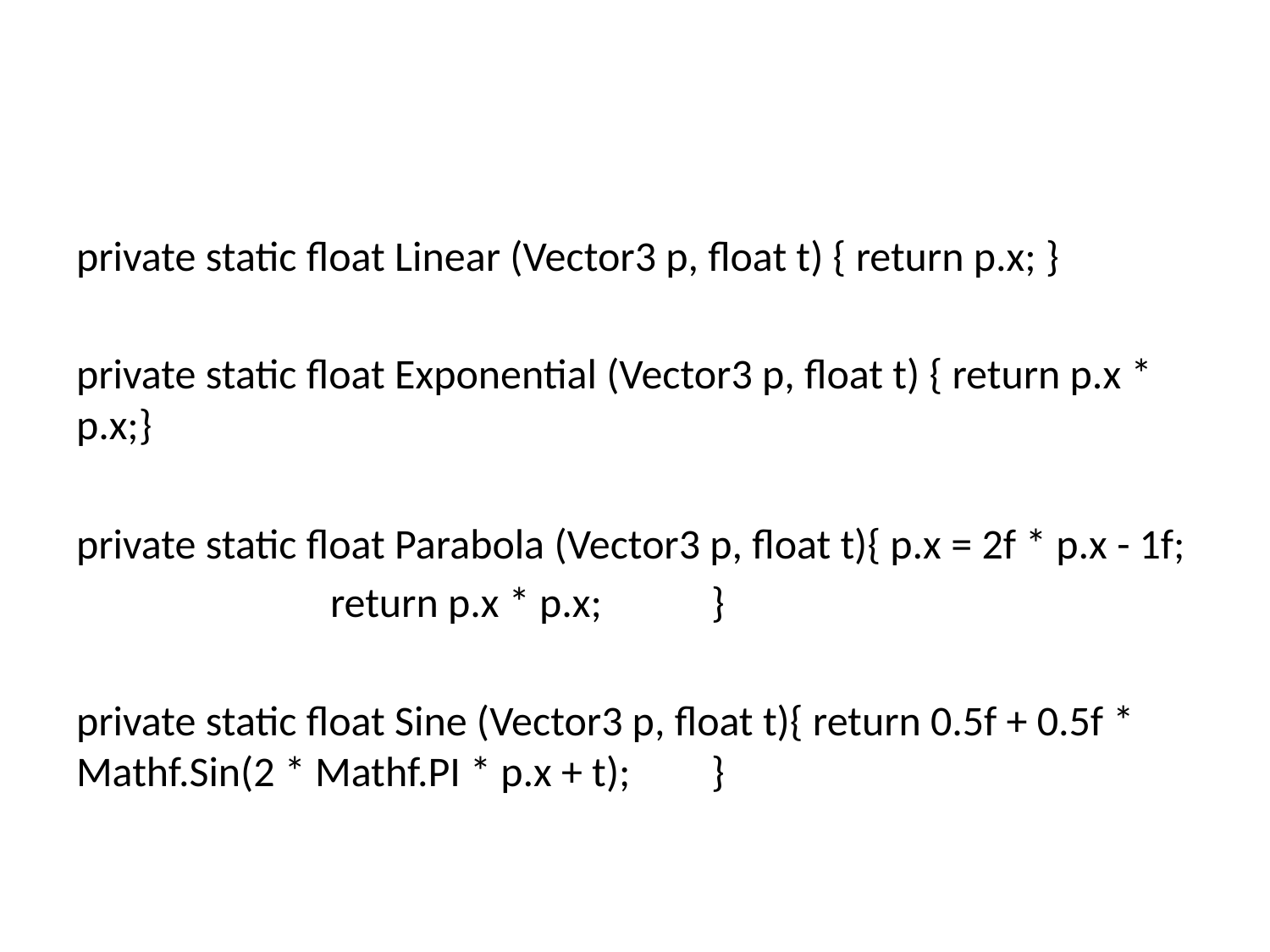

#
private static float Linear (Vector3 p, float t) { return p.x; }

private static float Exponential (Vector3 p, float t) { return p.x * p.x;}

private static float Parabola (Vector3 p, float t){ p.x = 2f * p.x - 1f;
		return p.x * p.x;	}

private static float Sine (Vector3 p, float t){ return 0.5f + 0.5f * Mathf.Sin(2 * Mathf.PI * p.x + t);	}